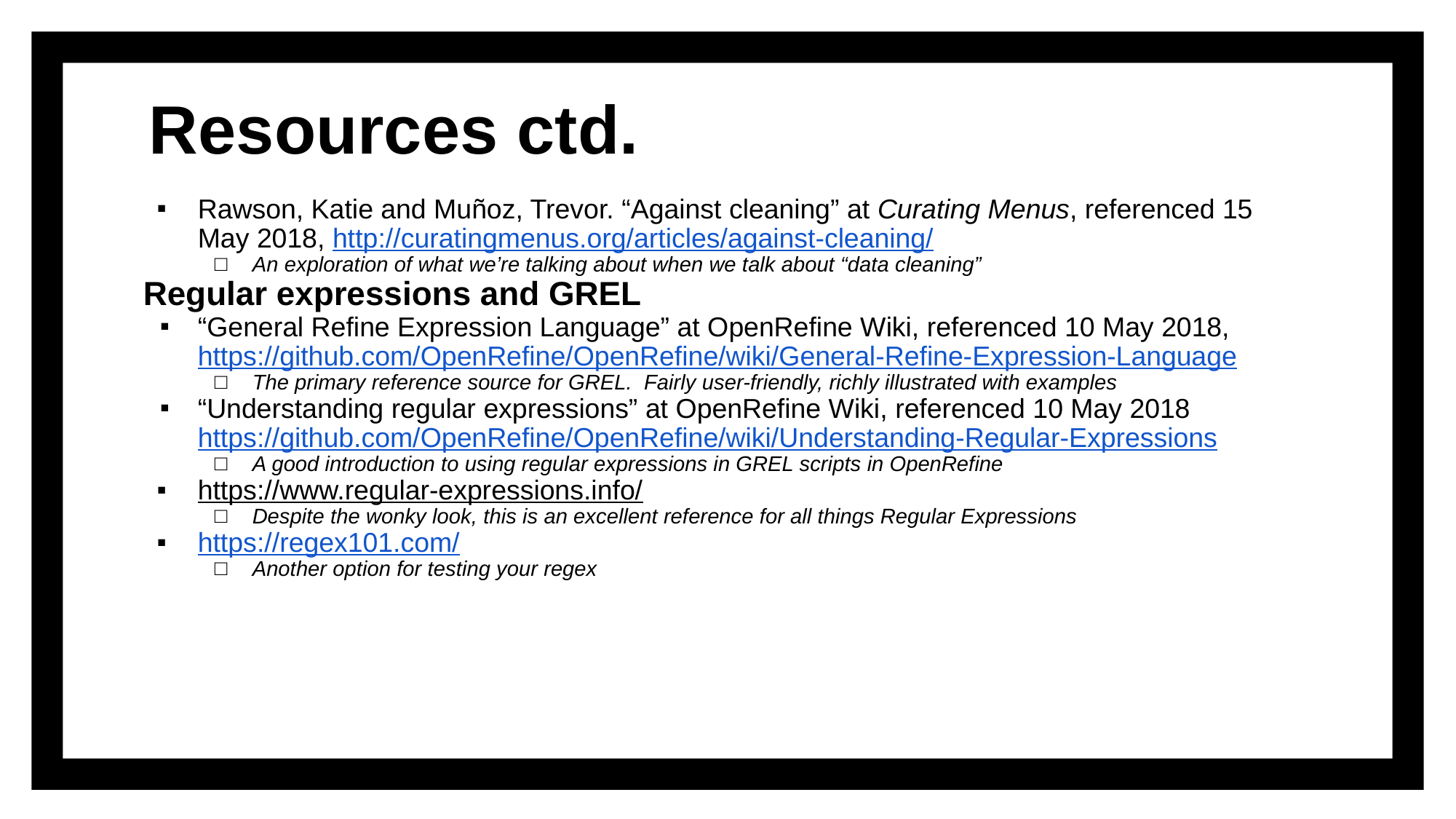

# Resources ctd.
Rawson, Katie and Muñoz, Trevor. “Against cleaning” at Curating Menus, referenced 15 May 2018, http://curatingmenus.org/articles/against-cleaning/
An exploration of what we’re talking about when we talk about “data cleaning”
Regular expressions and GREL
“General Refine Expression Language” at OpenRefine Wiki, referenced 10 May 2018, https://github.com/OpenRefine/OpenRefine/wiki/General-Refine-Expression-Language
The primary reference source for GREL.  Fairly user-friendly, richly illustrated with examples
“Understanding regular expressions” at OpenRefine Wiki, referenced 10 May 2018 https://github.com/OpenRefine/OpenRefine/wiki/Understanding-Regular-Expressions
A good introduction to using regular expressions in GREL scripts in OpenRefine
https://www.regular-expressions.info/
Despite the wonky look, this is an excellent reference for all things Regular Expressions
https://regex101.com/
Another option for testing your regex